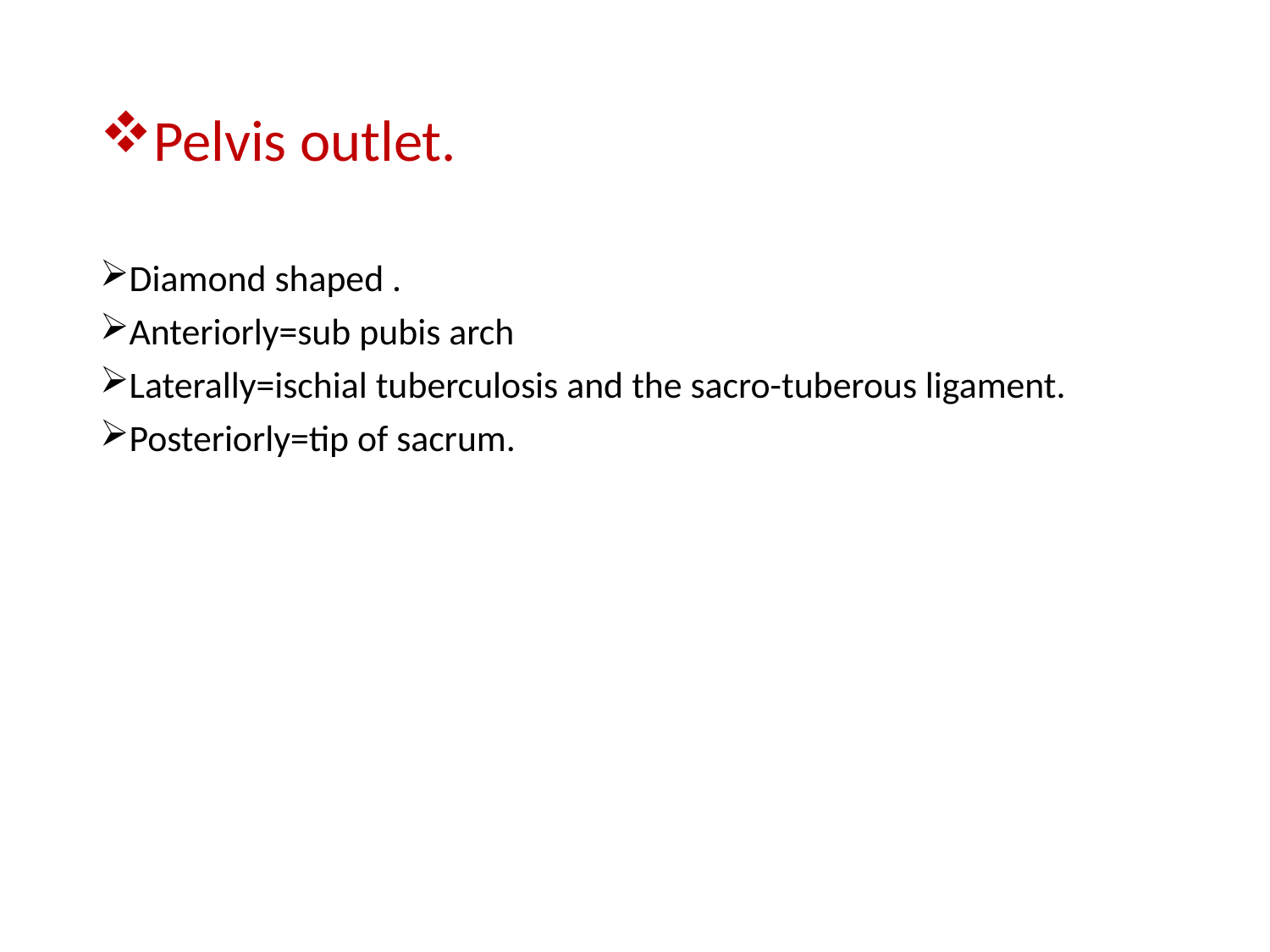

# Pelvis outlet.
Diamond shaped .
Anteriorly=sub pubis arch
Laterally=ischial tuberculosis and the sacro-tuberous ligament.
Posteriorly=tip of sacrum.